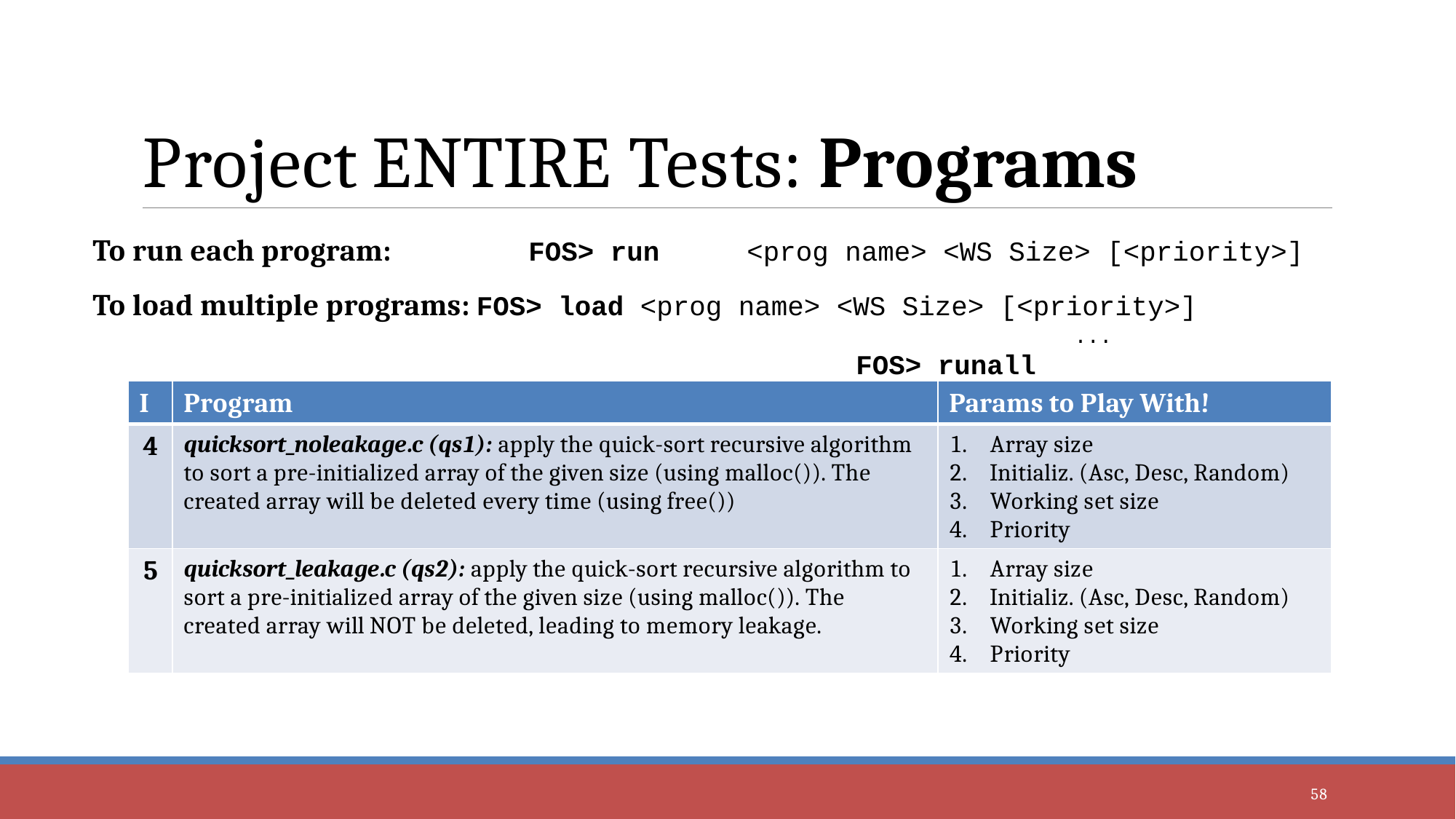

# Project ENTIRE Tests: Programs
To run each program: 		FOS> run 	<prog name> <WS Size> [<priority>]
To load multiple programs: FOS> load <prog name> <WS Size> [<priority>]
									...
							FOS> runall

| I | Program | Params to Play With! |
| --- | --- | --- |
| 4 | quicksort\_noleakage.c (qs1): apply the quick-sort recursive algorithm to sort a pre-initialized array of the given size (using malloc()). The created array will be deleted every time (using free()) | Array size Initializ. (Asc, Desc, Random) Working set size Priority |
| 5 | quicksort\_leakage.c (qs2): apply the quick-sort recursive algorithm to sort a pre-initialized array of the given size (using malloc()). The created array will NOT be deleted, leading to memory leakage. | Array size Initializ. (Asc, Desc, Random) Working set size Priority |
58